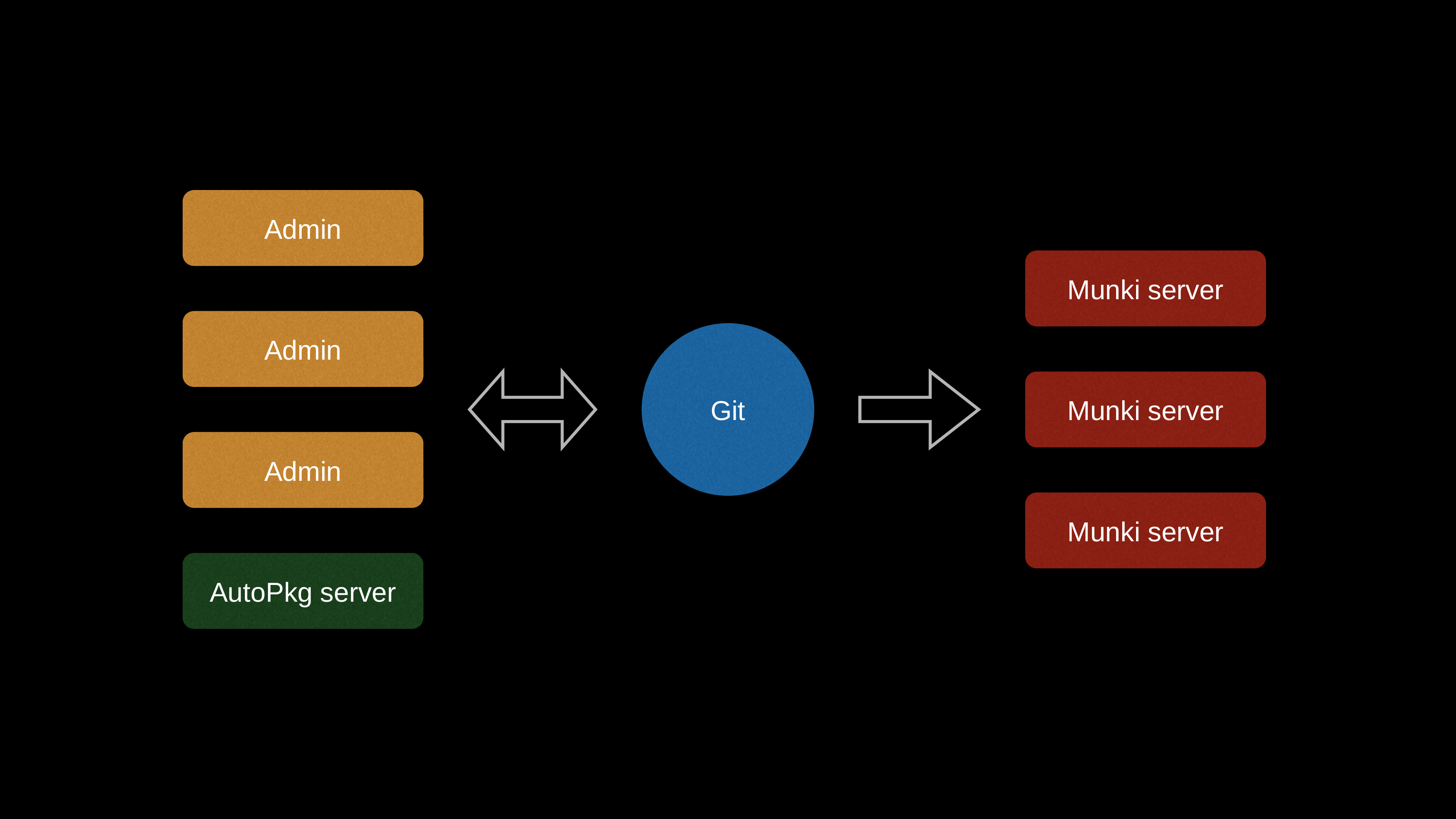

Admin
Munki server
Admin
Git

Munki server
Admin
Munki server
AutoPkg server